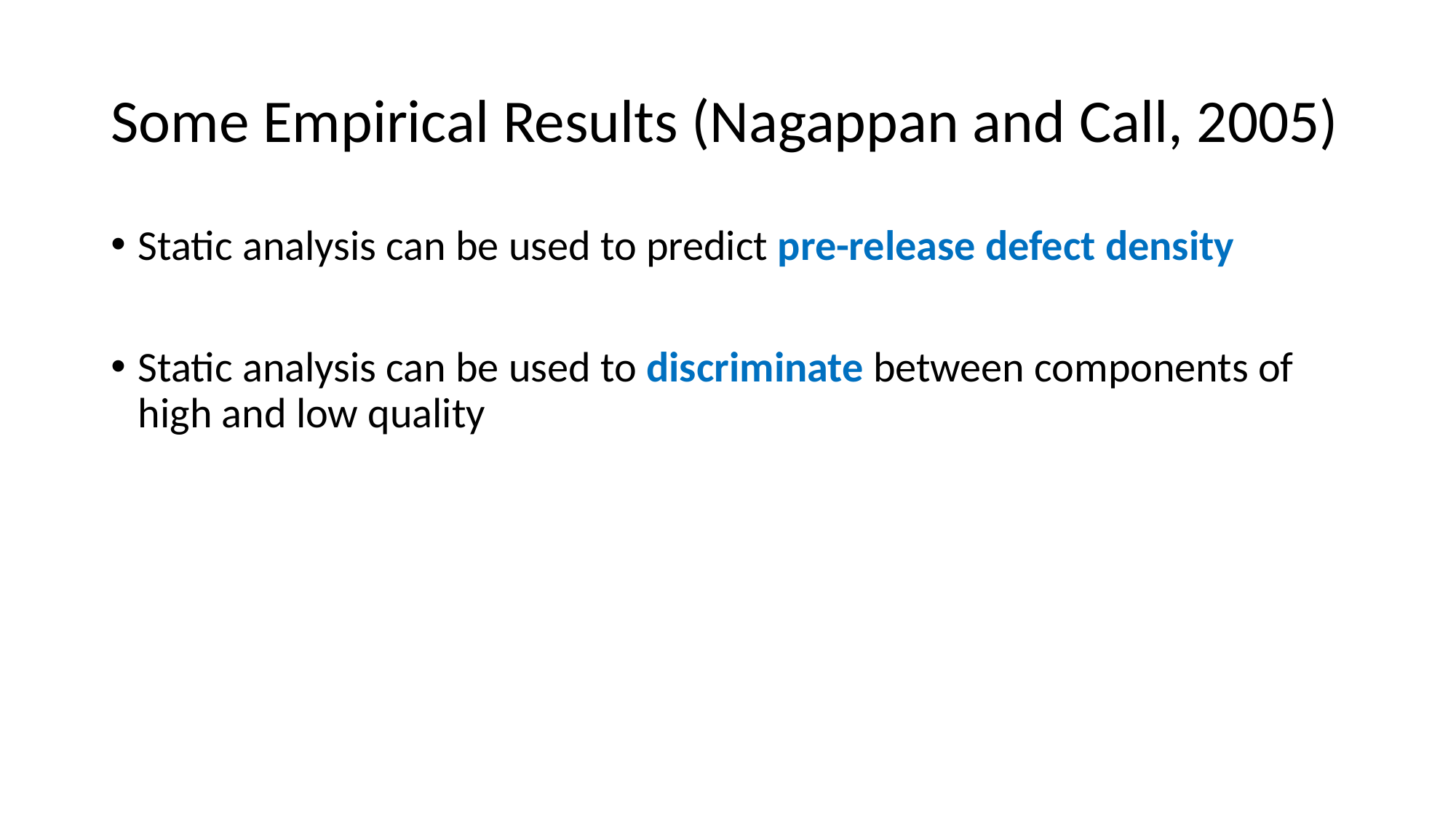

# Some Empirical Results (Nagappan and Call, 2005)
Static analysis can be used to predict pre-release defect density

Static analysis can be used to discriminate between components of high and low quality